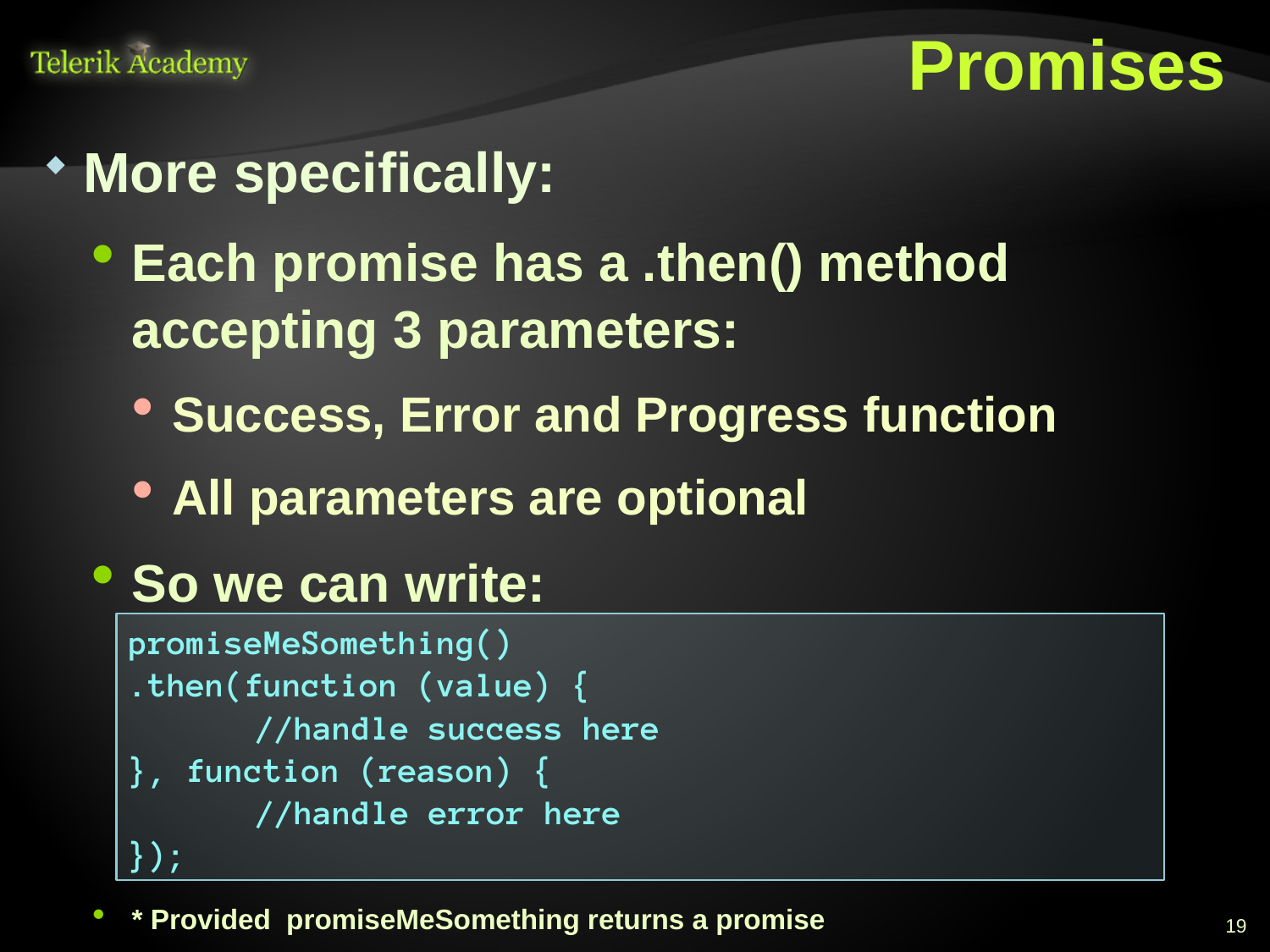

# Promises
More specifically:
Each promise has a .then() method accepting 3 parameters:
Success, Error and Progress function
All parameters are optional
So we can write:

* Provided  promiseMeSomething returns a promise

promiseMeSomething()
.then(function (value) {
	//handle success here
}, function (reason) {
	//handle error here
});
19